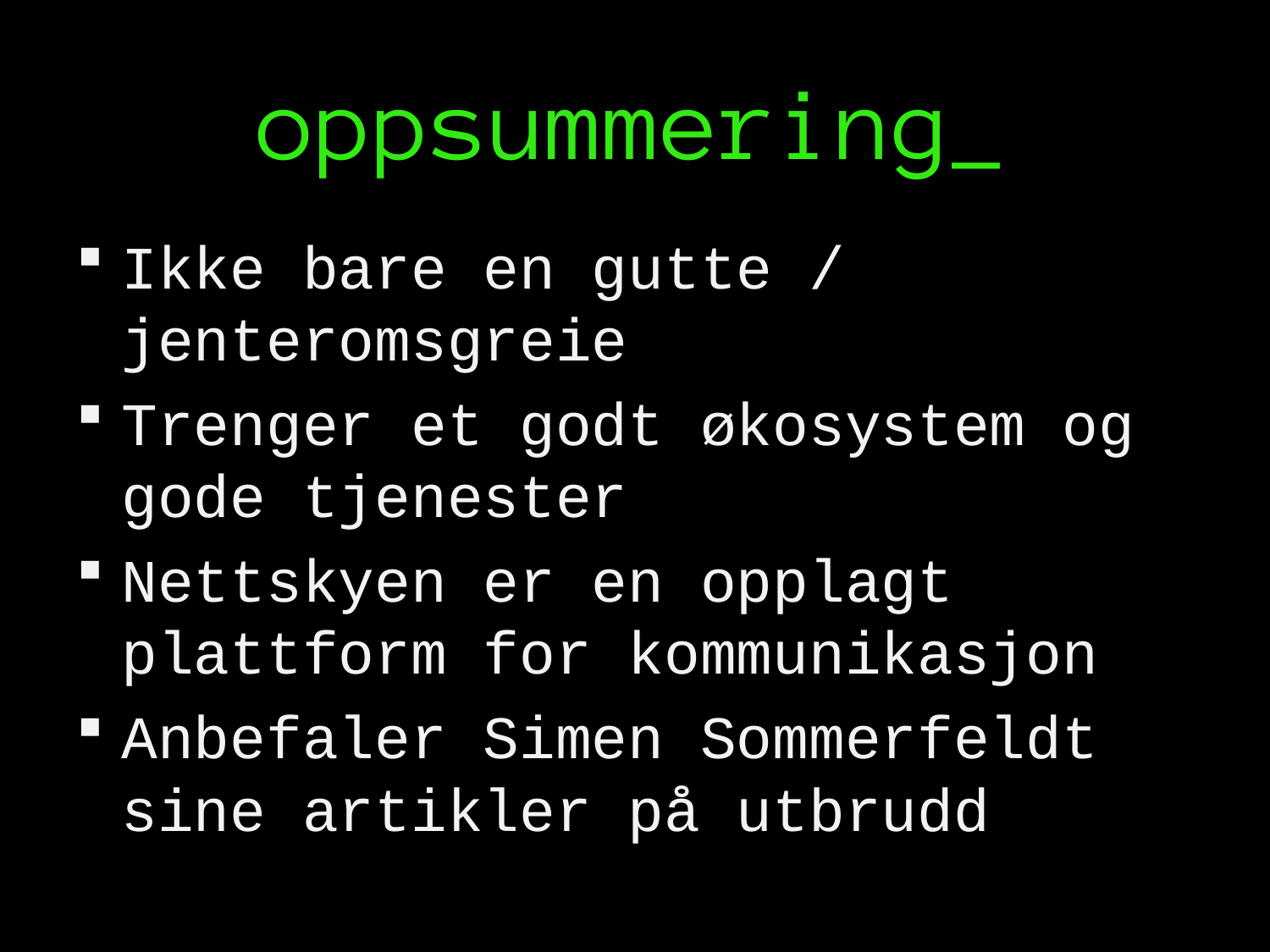

# oppsummering_
Ikke bare en gutte / jenteromsgreie
Trenger et godt økosystem og gode tjenester
Nettskyen er en opplagt plattform for kommunikasjon
Anbefaler Simen Sommerfeldt sine artikler på utbrudd